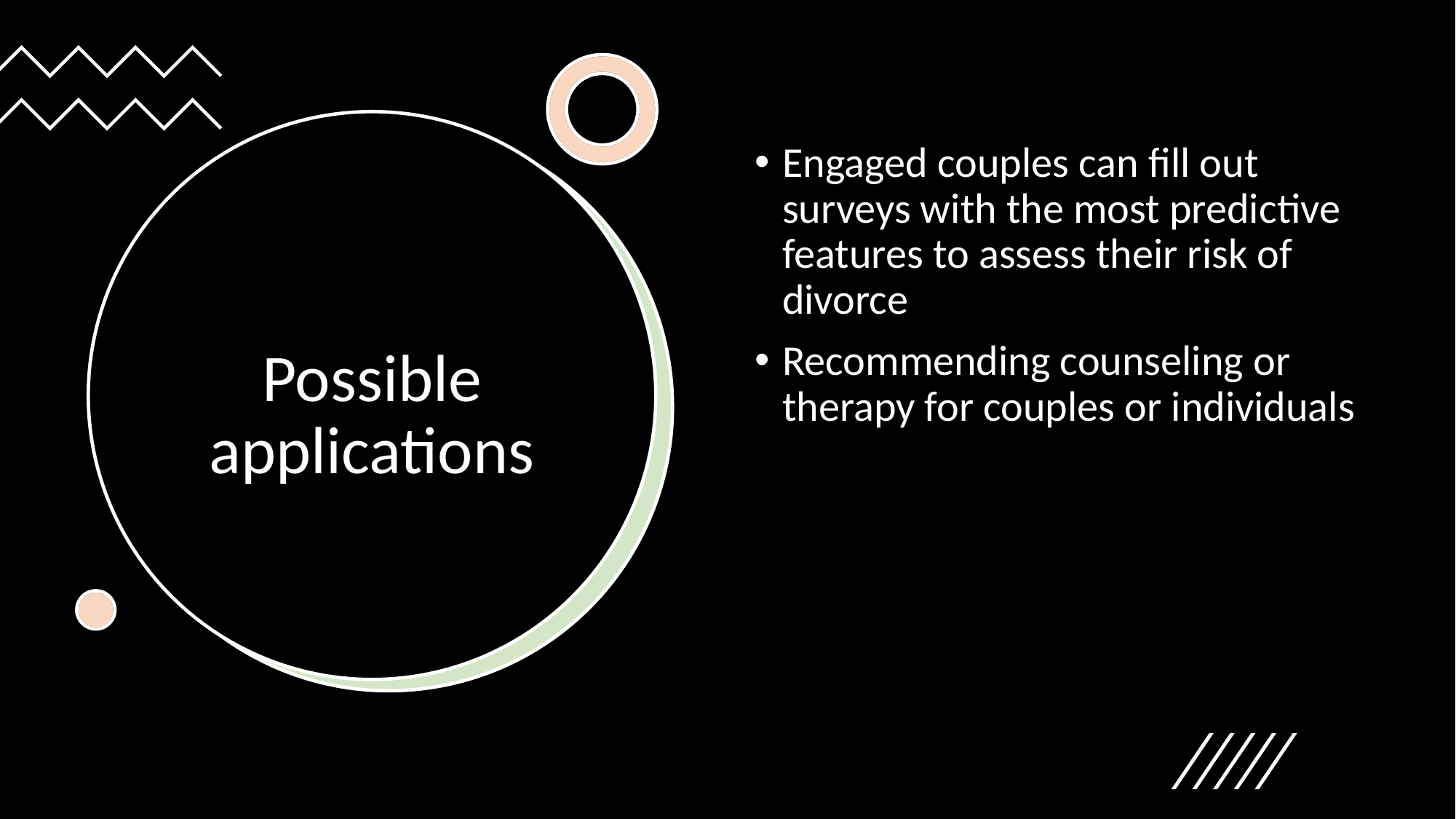

Engaged couples can fill out surveys with the most predictive features to assess their risk of divorce
Recommending counseling or therapy for couples or individuals

# Possible applications